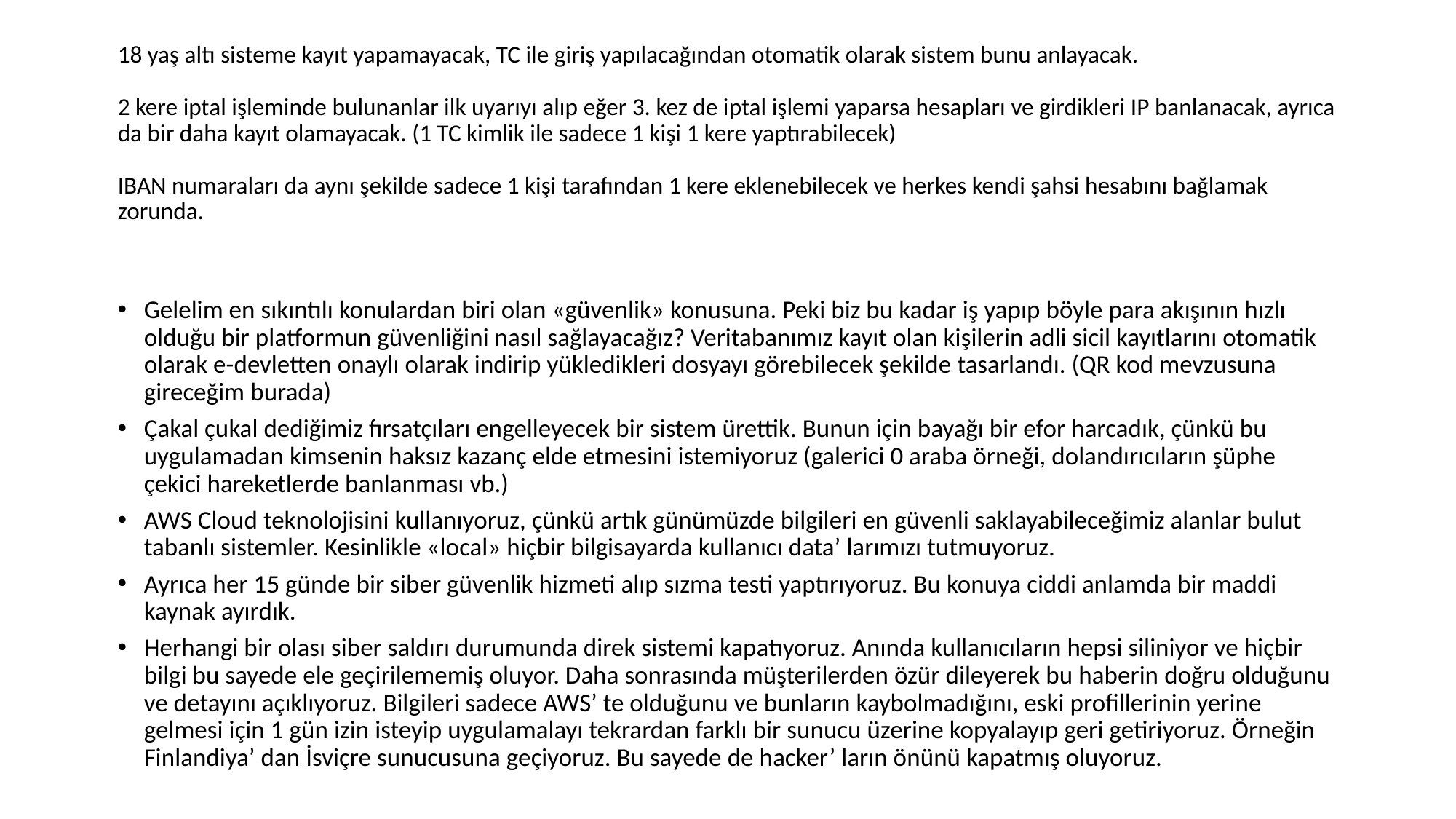

# 18 yaş altı sisteme kayıt yapamayacak, TC ile giriş yapılacağından otomatik olarak sistem bunu anlayacak. 2 kere iptal işleminde bulunanlar ilk uyarıyı alıp eğer 3. kez de iptal işlemi yaparsa hesapları ve girdikleri IP banlanacak, ayrıca da bir daha kayıt olamayacak. (1 TC kimlik ile sadece 1 kişi 1 kere yaptırabilecek) IBAN numaraları da aynı şekilde sadece 1 kişi tarafından 1 kere eklenebilecek ve herkes kendi şahsi hesabını bağlamak zorunda.
Gelelim en sıkıntılı konulardan biri olan «güvenlik» konusuna. Peki biz bu kadar iş yapıp böyle para akışının hızlı olduğu bir platformun güvenliğini nasıl sağlayacağız? Veritabanımız kayıt olan kişilerin adli sicil kayıtlarını otomatik olarak e-devletten onaylı olarak indirip yükledikleri dosyayı görebilecek şekilde tasarlandı. (QR kod mevzusuna gireceğim burada)
Çakal çukal dediğimiz fırsatçıları engelleyecek bir sistem ürettik. Bunun için bayağı bir efor harcadık, çünkü bu uygulamadan kimsenin haksız kazanç elde etmesini istemiyoruz (galerici 0 araba örneği, dolandırıcıların şüphe çekici hareketlerde banlanması vb.)
AWS Cloud teknolojisini kullanıyoruz, çünkü artık günümüzde bilgileri en güvenli saklayabileceğimiz alanlar bulut tabanlı sistemler. Kesinlikle «local» hiçbir bilgisayarda kullanıcı data’ larımızı tutmuyoruz.
Ayrıca her 15 günde bir siber güvenlik hizmeti alıp sızma testi yaptırıyoruz. Bu konuya ciddi anlamda bir maddi kaynak ayırdık.
Herhangi bir olası siber saldırı durumunda direk sistemi kapatıyoruz. Anında kullanıcıların hepsi siliniyor ve hiçbir bilgi bu sayede ele geçirilememiş oluyor. Daha sonrasında müşterilerden özür dileyerek bu haberin doğru olduğunu ve detayını açıklıyoruz. Bilgileri sadece AWS’ te olduğunu ve bunların kaybolmadığını, eski profillerinin yerine gelmesi için 1 gün izin isteyip uygulamalayı tekrardan farklı bir sunucu üzerine kopyalayıp geri getiriyoruz. Örneğin Finlandiya’ dan İsviçre sunucusuna geçiyoruz. Bu sayede de hacker’ ların önünü kapatmış oluyoruz.